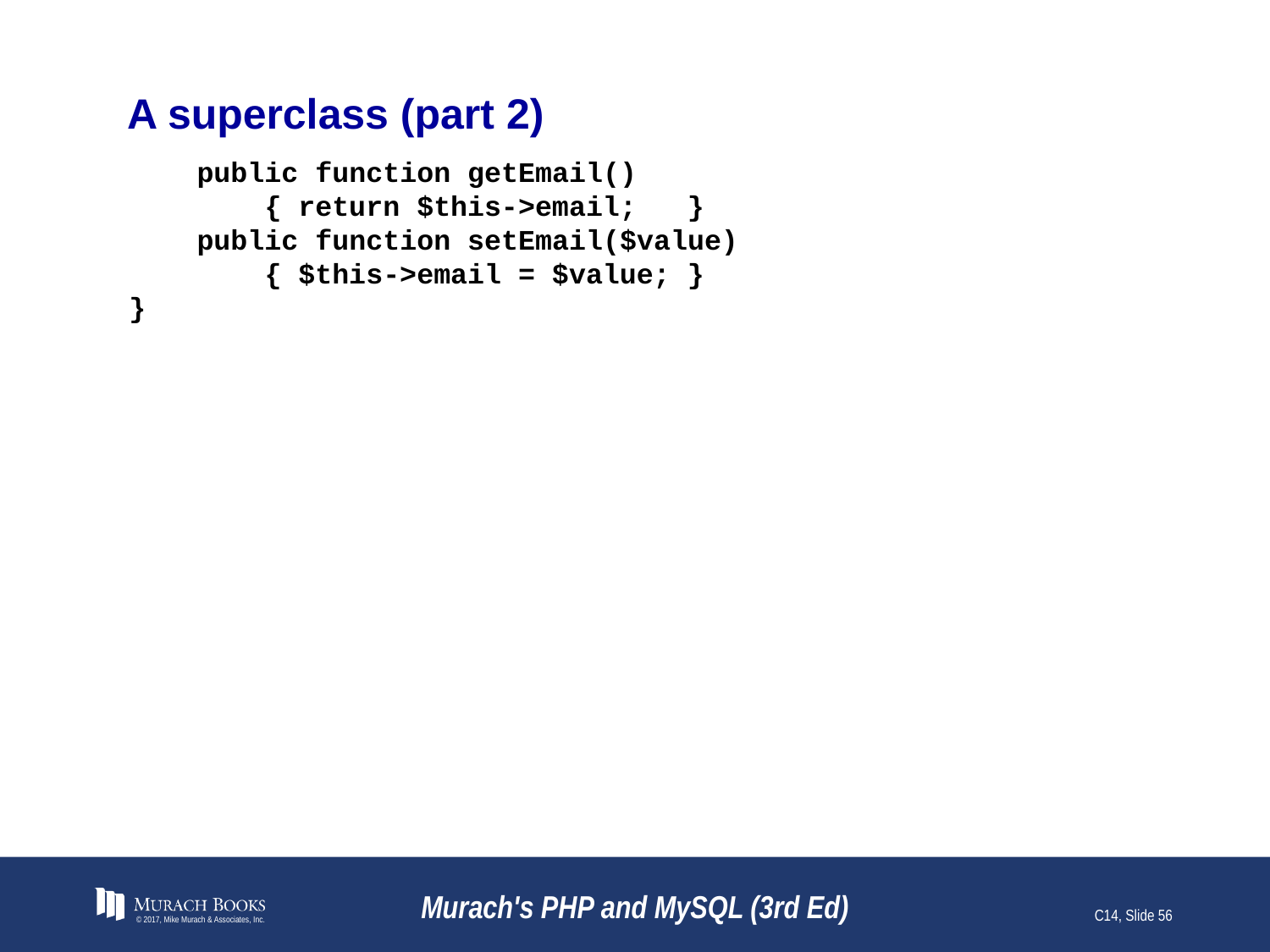

# A superclass (part 2)
    public function getEmail()
        { return $this->email;   }
    public function setEmail($value)
        { $this->email = $value; }
}
© 2017, Mike Murach & Associates, Inc.
Murach's PHP and MySQL (3rd Ed)

C14, Slide 56